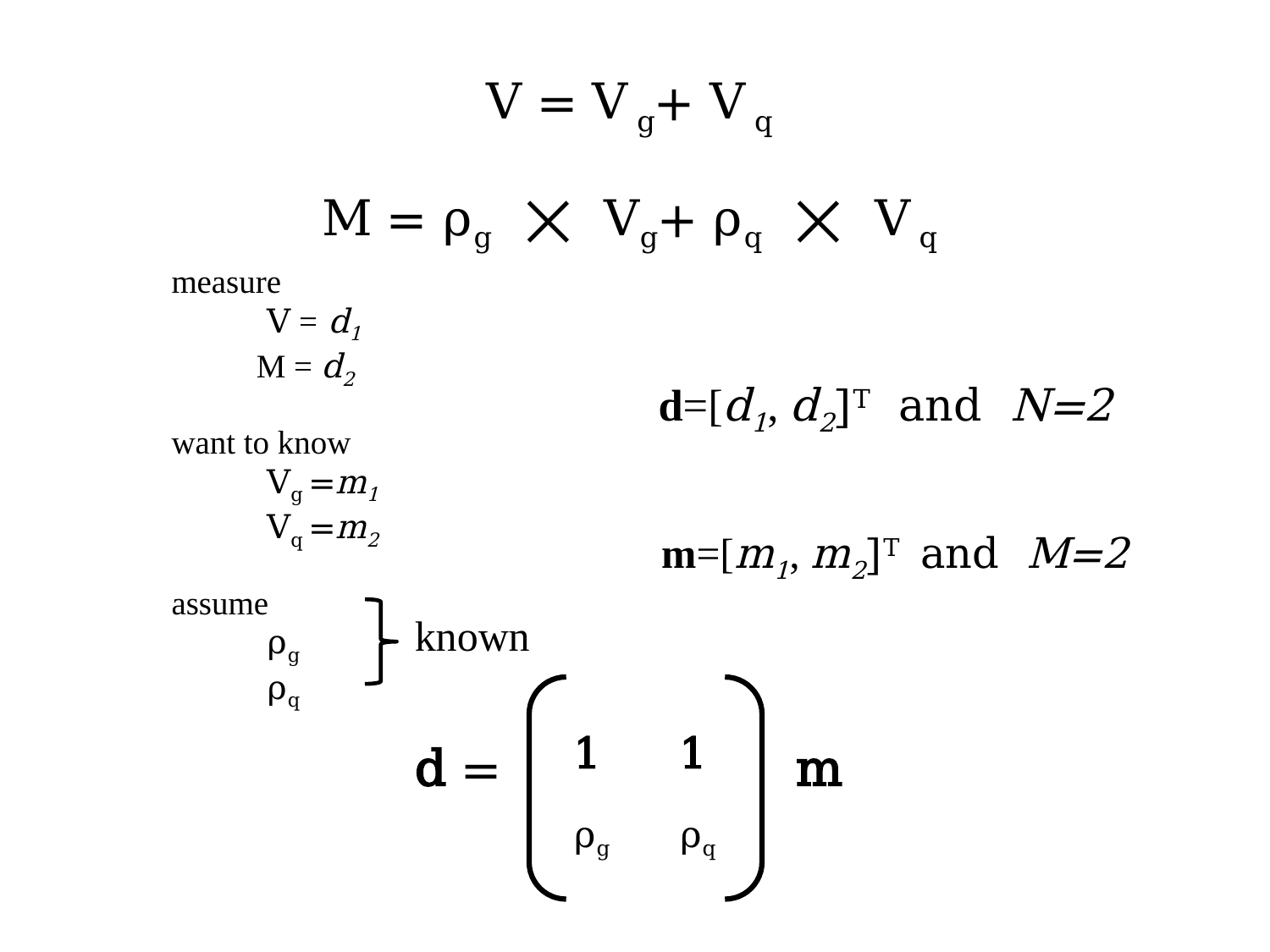

V = V g+ V q

M = ρg  ⨉  Vg+ ρq  ⨉  V q

measure
	 V = d1
	M = d2

want to know
	 Vg =m1
	 Vq =m2

assume
	 ρg
	 ρq

d=[d1, d2]T  and  N=2
m=[m1, m2]T  and  M=2

known

1

1

d =

m

ρg
ρq